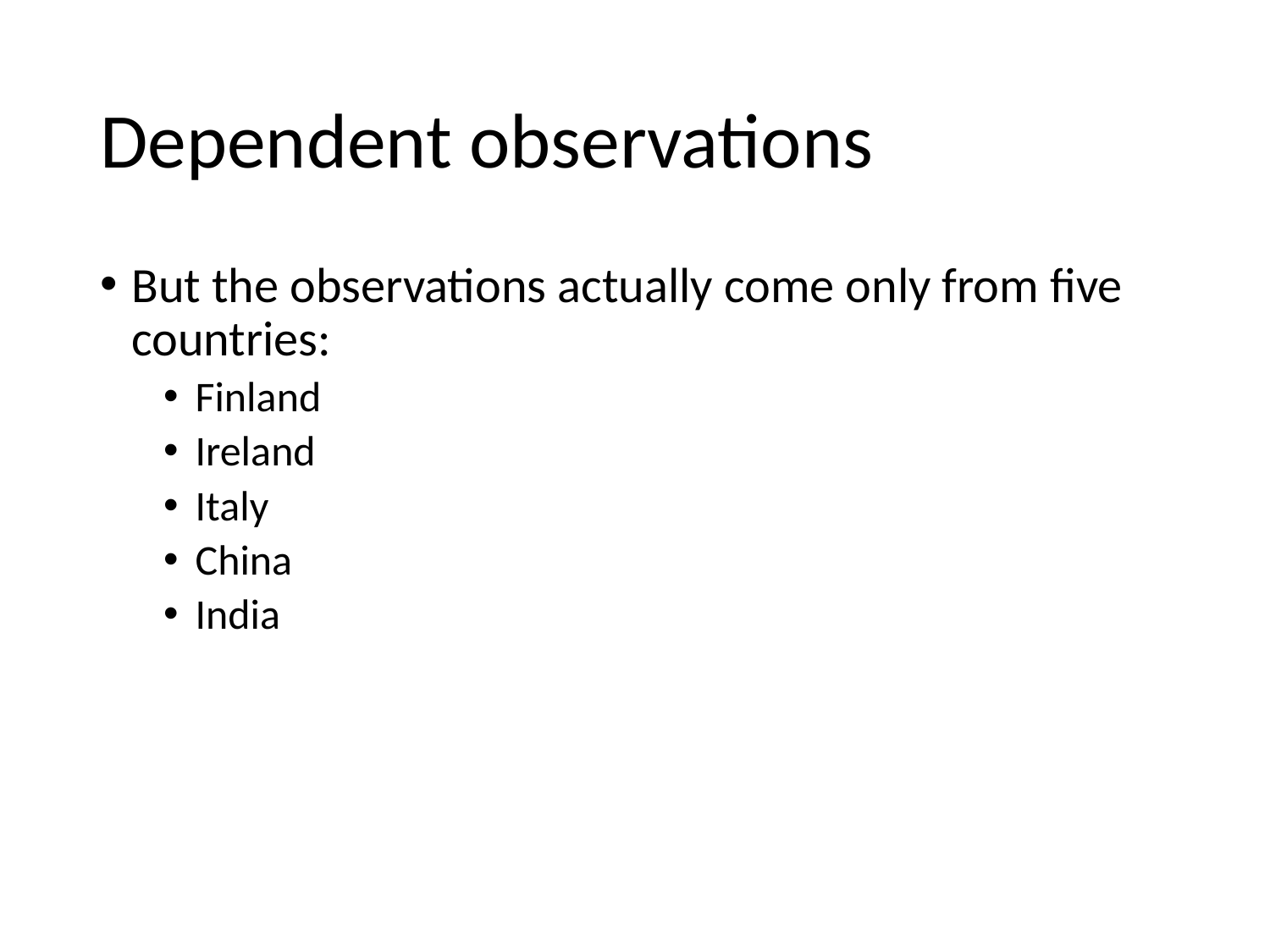

# Dependent observations
But the observations actually come only from five countries:
Finland
Ireland
Italy
China
India